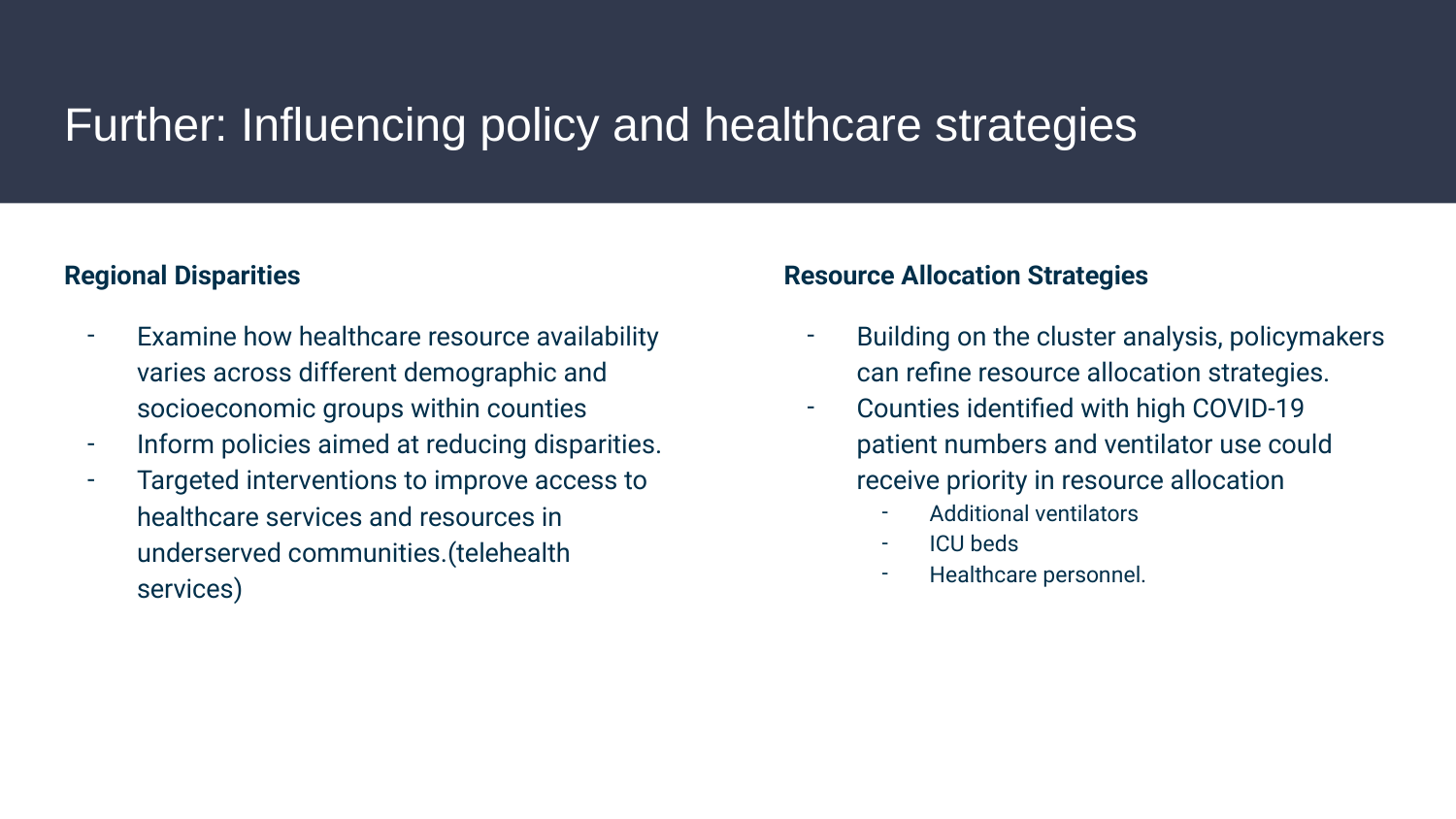

# Further: Influencing policy and healthcare strategies

Regional Disparities
Examine how healthcare resource availability varies across different demographic and socioeconomic groups within counties
Inform policies aimed at reducing disparities.
Targeted interventions to improve access to healthcare services and resources in underserved communities.(telehealth services)

Resource Allocation Strategies
Building on the cluster analysis, policymakers can refine resource allocation strategies.
Counties identified with high COVID-19 patient numbers and ventilator use could receive priority in resource allocation
Additional ventilators
ICU beds
Healthcare personnel.